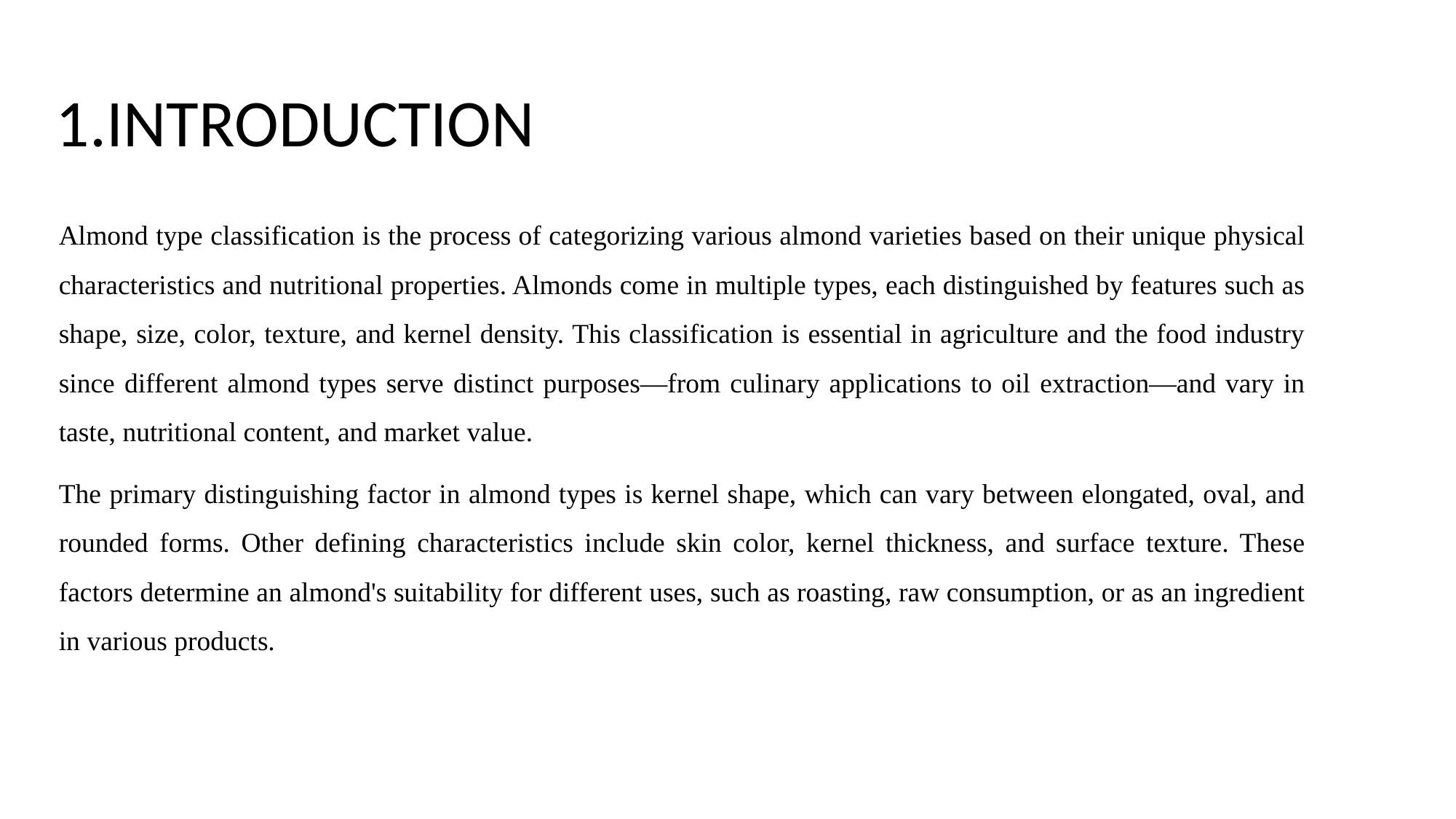

# 1.INTRODUCTION
Almond type classification is the process of categorizing various almond varieties based on their unique physical characteristics and nutritional properties. Almonds come in multiple types, each distinguished by features such as shape, size, color, texture, and kernel density. This classification is essential in agriculture and the food industry since different almond types serve distinct purposes—from culinary applications to oil extraction—and vary in taste, nutritional content, and market value.
The primary distinguishing factor in almond types is kernel shape, which can vary between elongated, oval, and rounded forms. Other defining characteristics include skin color, kernel thickness, and surface texture. These factors determine an almond's suitability for different uses, such as roasting, raw consumption, or as an ingredient in various products.